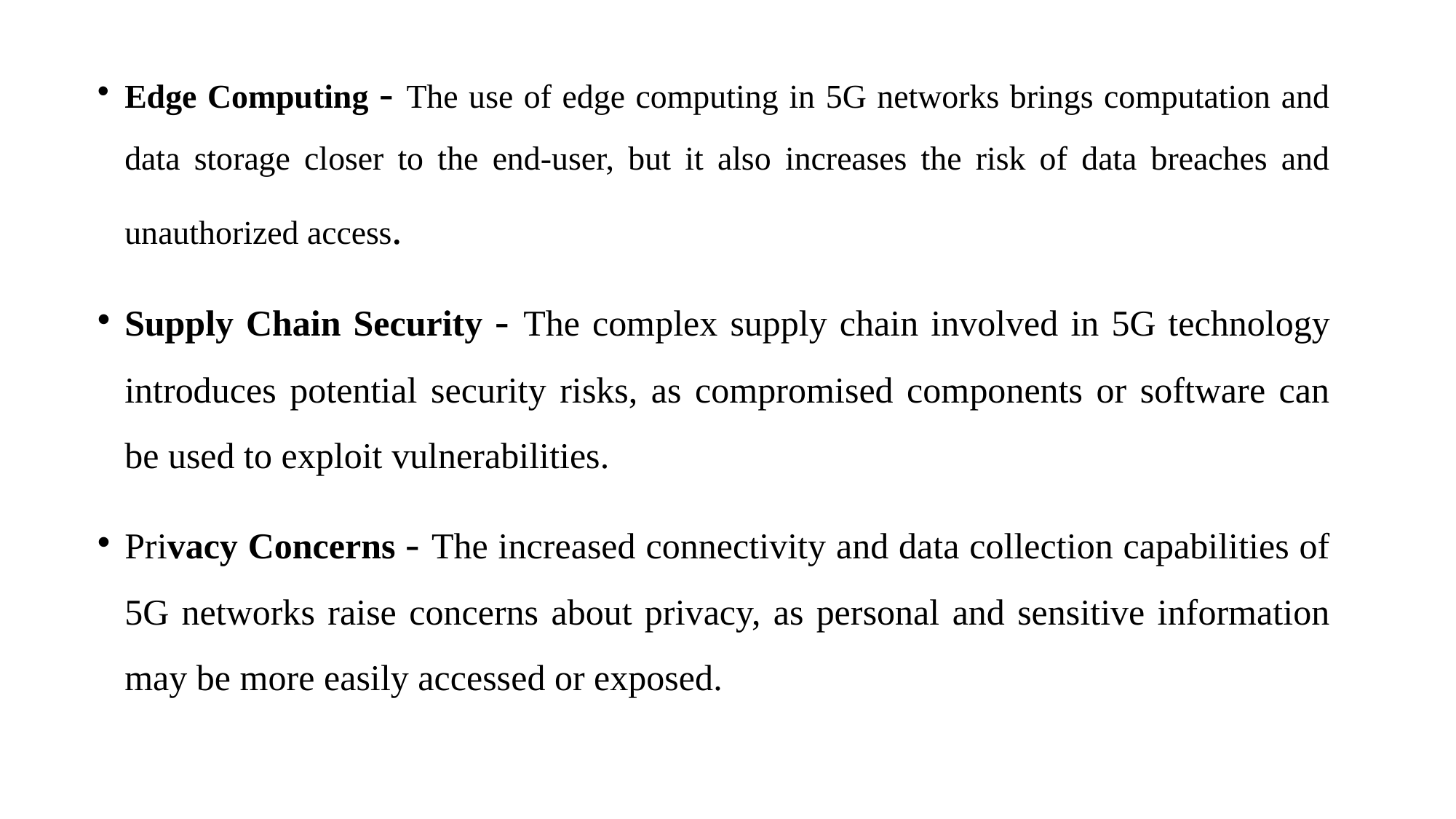

Edge Computing - The use of edge computing in 5G networks brings computation and data storage closer to the end-user, but it also increases the risk of data breaches and unauthorized access.
Supply Chain Security - The complex supply chain involved in 5G technology introduces potential security risks, as compromised components or software can be used to exploit vulnerabilities.
Privacy Concerns - The increased connectivity and data collection capabilities of 5G networks raise concerns about privacy, as personal and sensitive information may be more easily accessed or exposed.